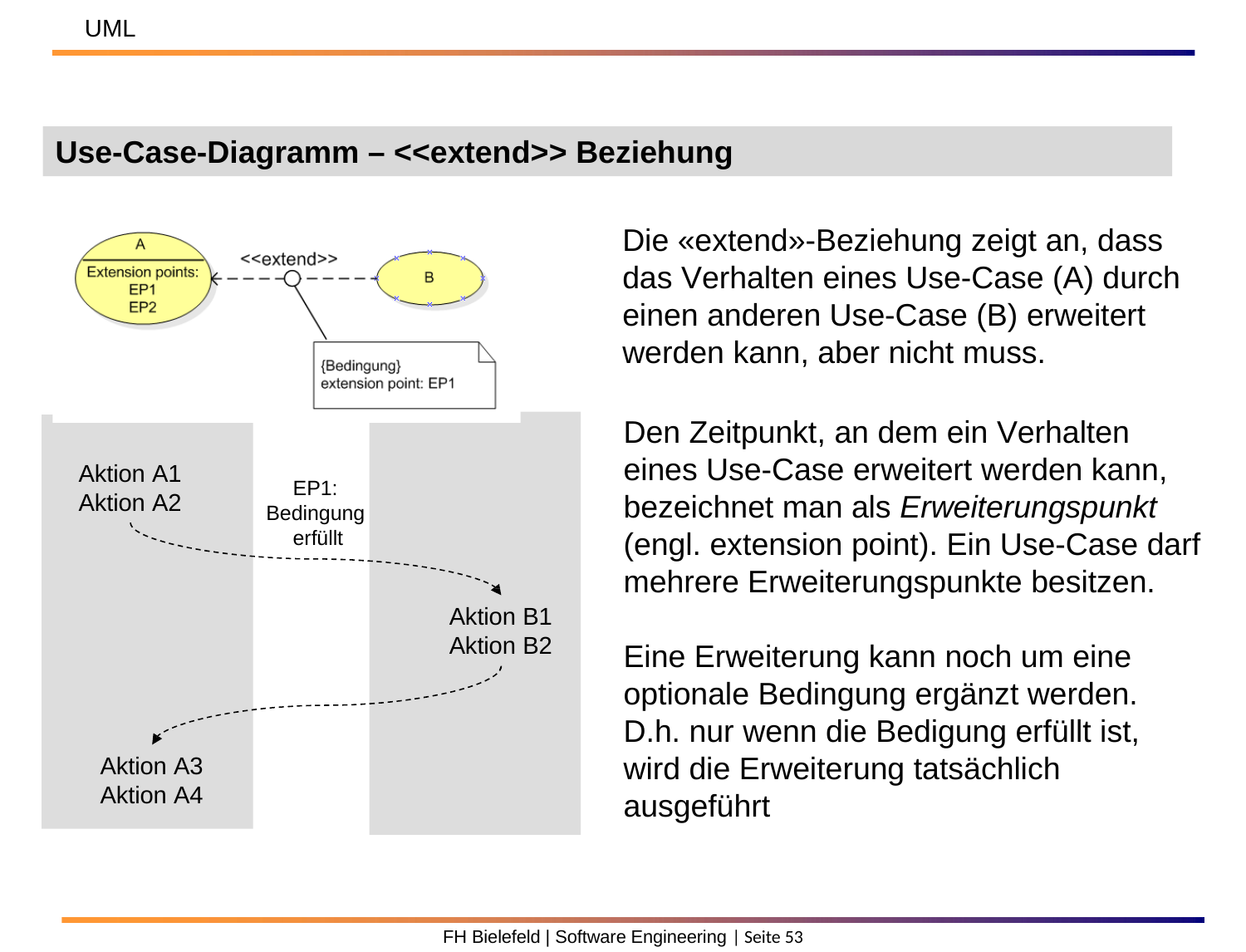

UML

Use-Case-Diagramm – <<extend>> Beziehung
Use-Case-Diagramm – <<extend>> Beziehung

Die «extend»-Beziehung zeigt an, dass das Verhalten eines Use-Case (A) durch einen anderen Use-Case (B) erweitert werden kann, aber nicht muss.

Den Zeitpunkt, an dem ein Verhalten eines Use-Case erweitert werden kann, bezeichnet man als Erweiterungspunkt (engl. extension point). Ein Use-Case darf mehrere Erweiterungspunkte besitzen.

Aktion A1 Aktion A2
EP1:
Bedingung

erfüllt
Aktion B1 Aktion B2
Eine Erweiterung kann noch um eine optionale Bedingung ergänzt werden. D.h. nur wenn die Bedigung erfüllt ist, wird die Erweiterung tatsächlich ausgeführt

Aktion A3 Aktion A4